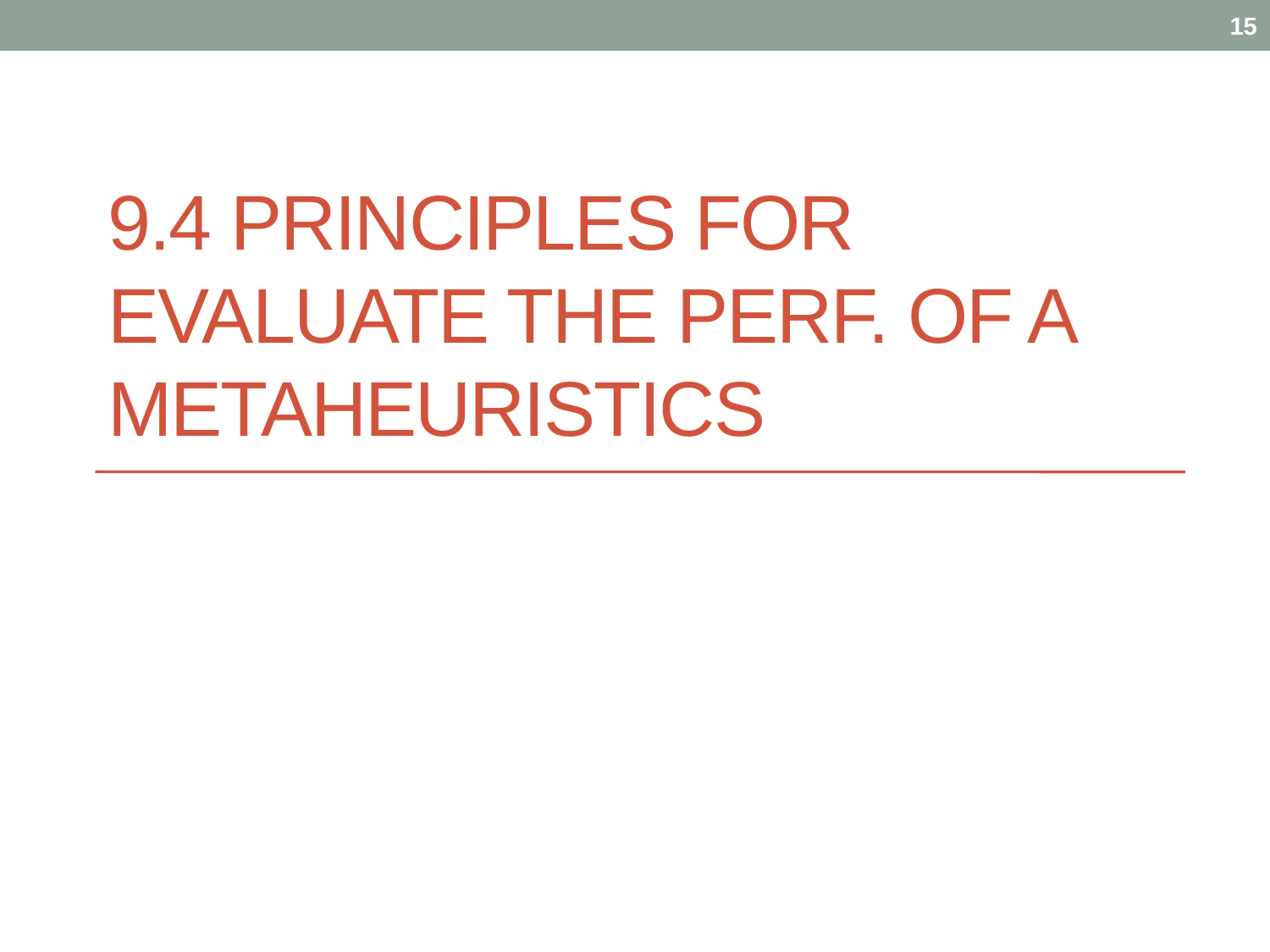

15
# 9.4 Principles for evaluate the perf. of a metaheuristics